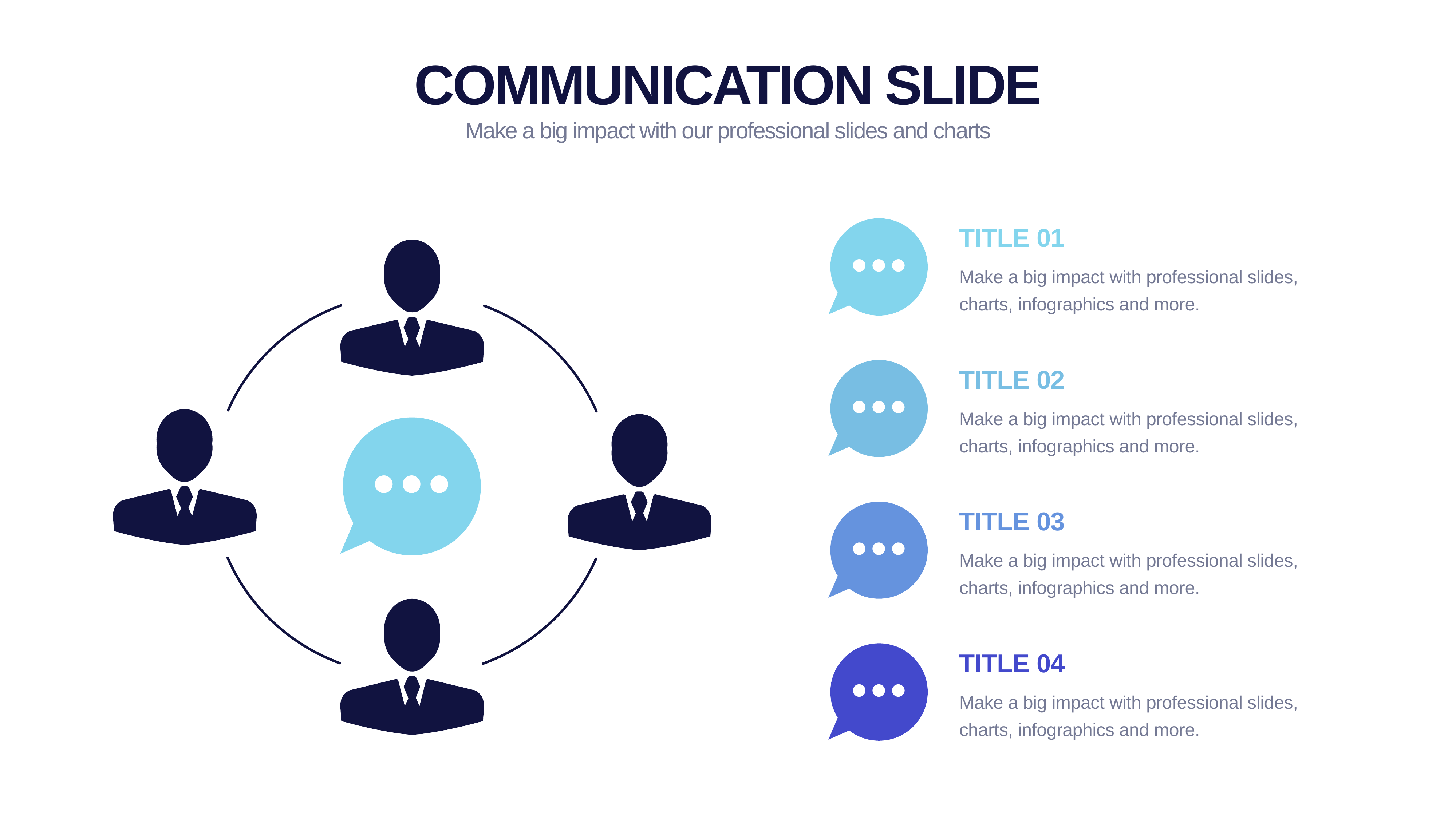

COMMUNICATION SLIDE
Make a big impact with our professional slides and charts
TITLE 01

Make a big impact with professional slides, charts, infographics and more.
TITLE 02

Make a big impact with professional slides, charts, infographics and more.
TITLE 03

Make a big impact with professional slides, charts, infographics and more.

TITLE 04
Make a big impact with professional slides, charts, infographics and more.